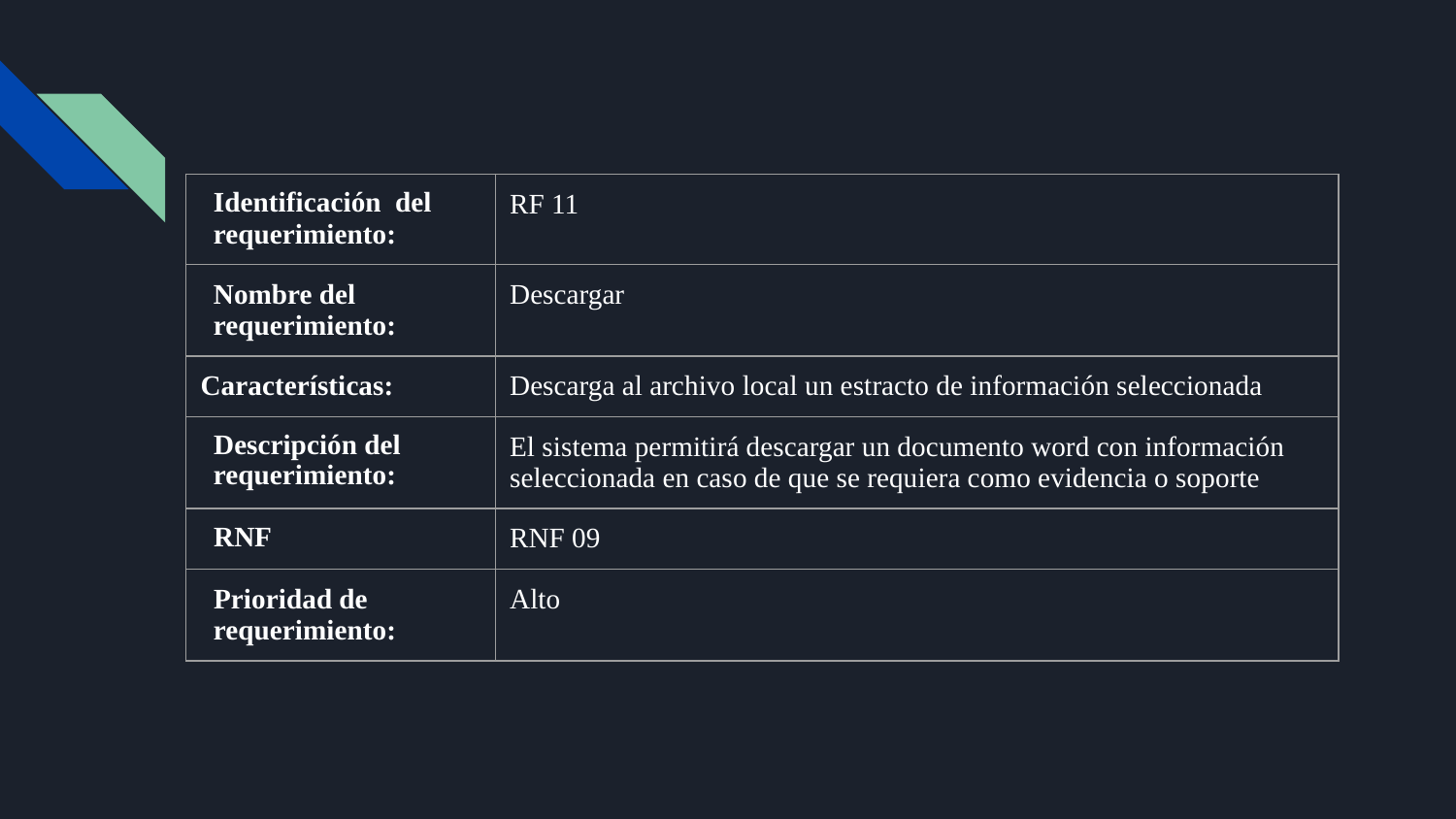

| Identificación del requerimiento: | RF 11 |
| --- | --- |
| Nombre del requerimiento: | Descargar |
| Características: | Descarga al archivo local un estracto de información seleccionada |
| Descripción del requerimiento: | El sistema permitirá descargar un documento word con información seleccionada en caso de que se requiera como evidencia o soporte |
| RNF | RNF 09 |
| Prioridad de requerimiento: | Alto |